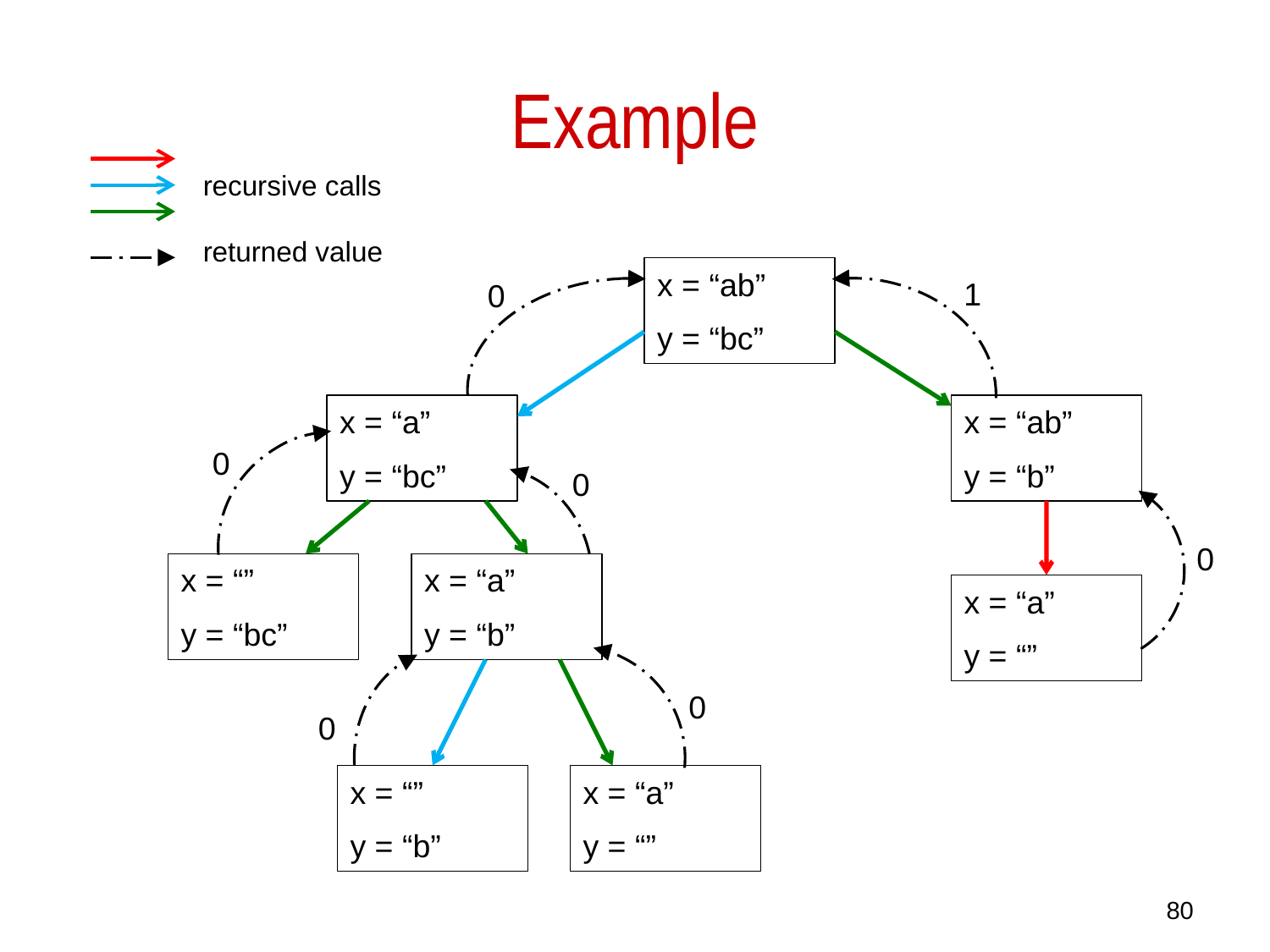

# Example
recursive calls

returned value

x = “ab”
y = “bc”
1
0
x = “a”
y = “bc”
x = “ab”
y = “b”

0
0

0
x = “”
y = “bc”
x = “a”
y = “b”
x = “a”
y = “”

0
0
x = “”
y = “b”
x = “a”
y = “”
80